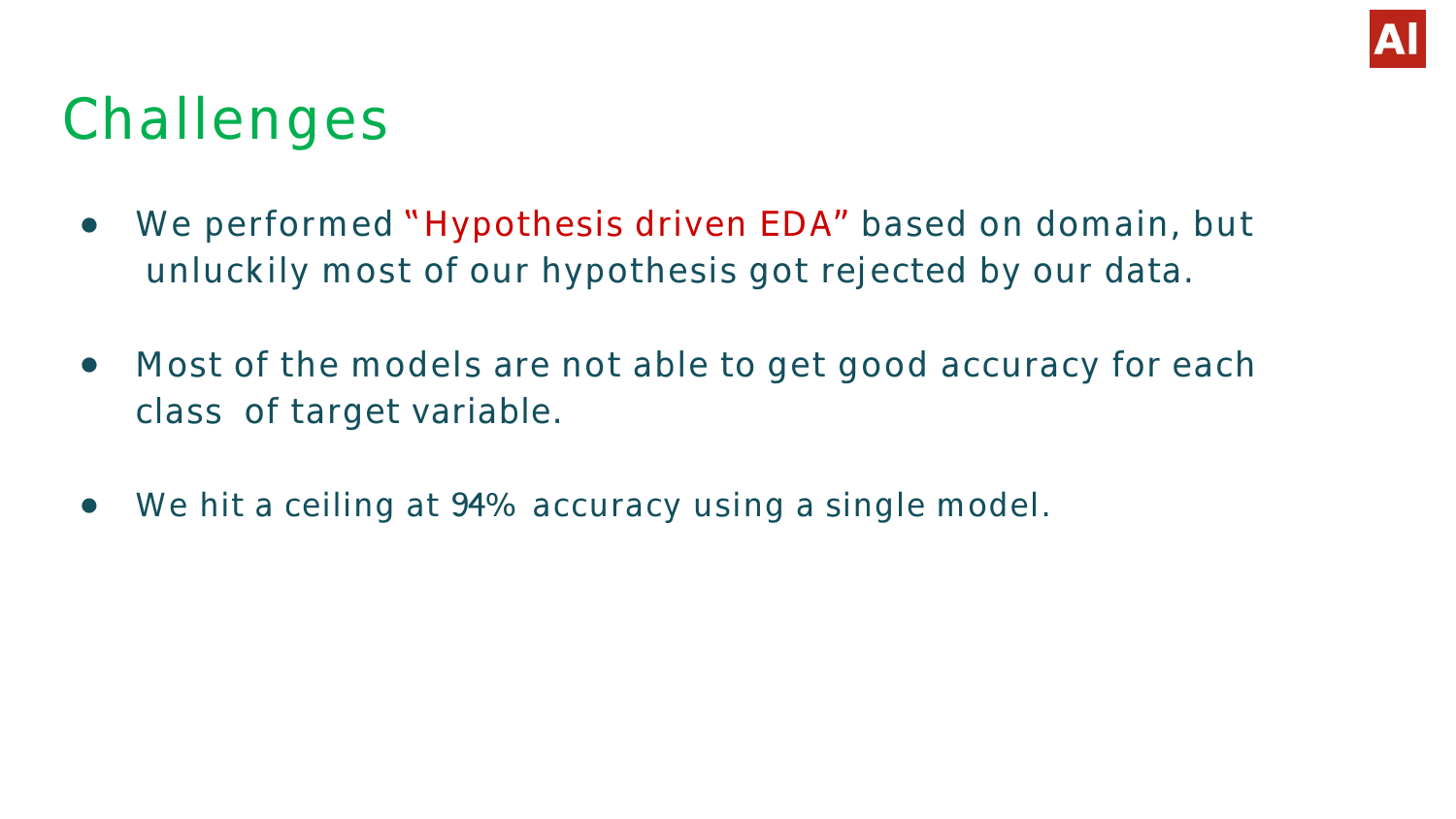

# Challenges
We performed “Hypothesis driven EDA” based on domain, but  unluckily most of our hypothesis got rejected by our data.

Most of the models are not able to get good accuracy for each class  of target variable.

We hit a ceiling at 94% accuracy using a single model.